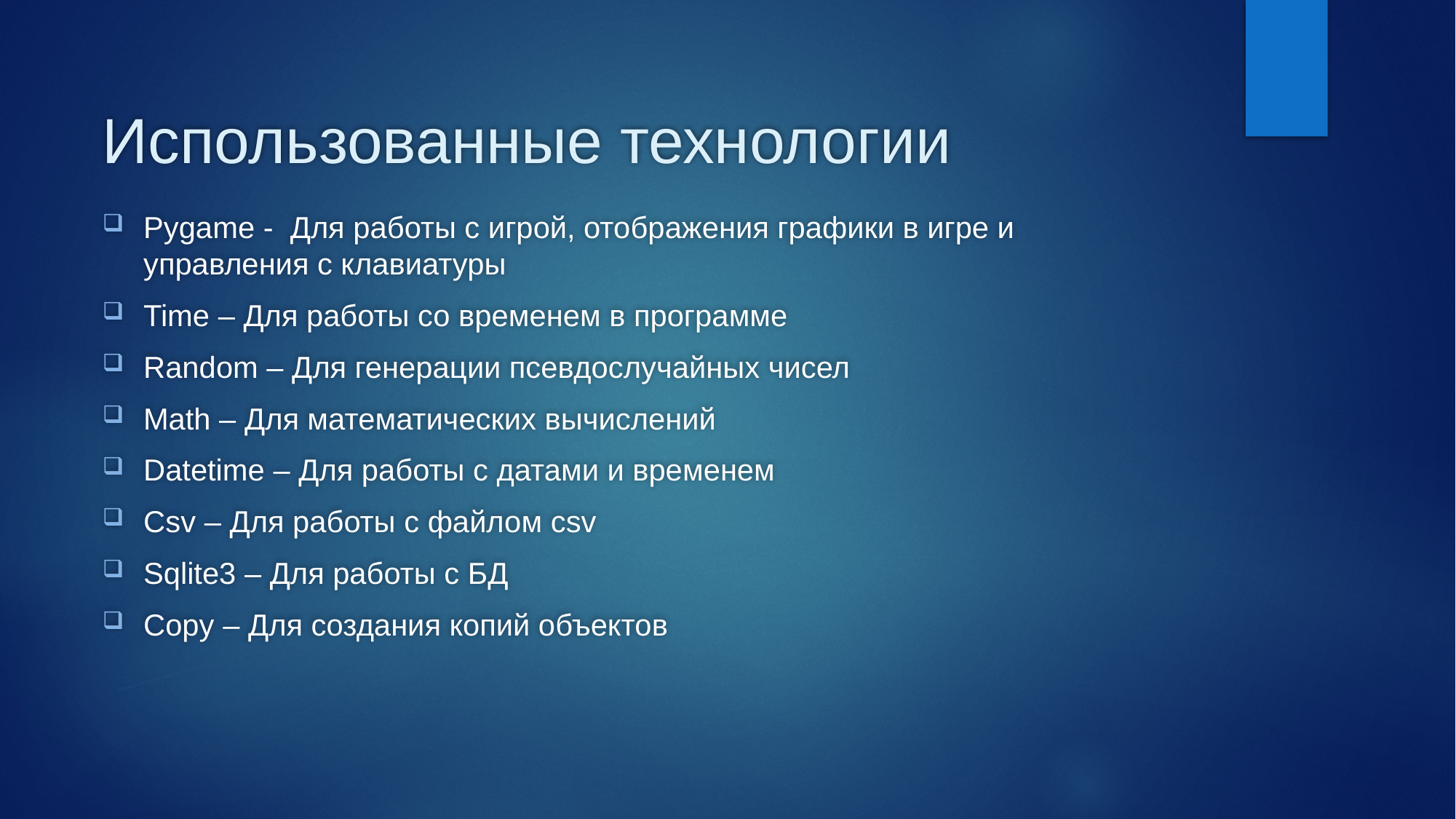

# Использованные технологии
Pygame -  Для работы с игрой, отображения графики в игре и управления с клавиатуры
Time – Для работы со временем в программе
Random – Для генерации псевдослучайных чисел
Math – Для математических вычислений
Datetime – Для работы с датами и временем
Csv – Для работы с файлом csv
Sqlite3 – Для работы с БД
Copy – Для создания копий объектов